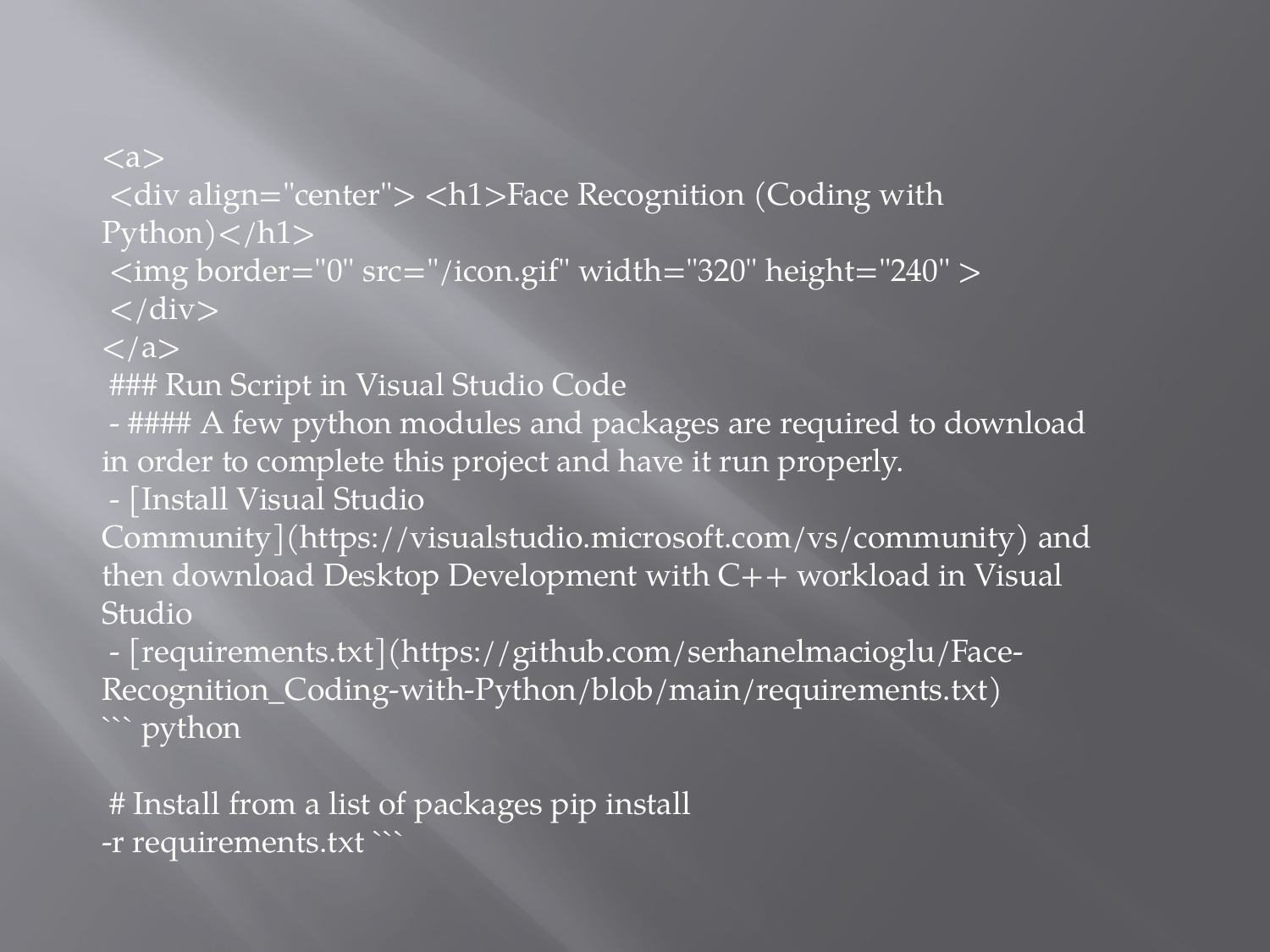

<a>
 <div align="center"> <h1>Face Recognition (Coding with Python)</h1>
 <img border="0" src="/icon.gif" width="320" height="240" >
 </div>
</a>
 ### Run Script in Visual Studio Code
 - #### A few python modules and packages are required to download in order to complete this project and have it run properly.
 - [Install Visual Studio Community](https://visualstudio.microsoft.com/vs/community) and then download Desktop Development with C++ workload in Visual Studio
 - [requirements.txt](https://github.com/serhanelmacioglu/Face-Recognition_Coding-with-Python/blob/main/requirements.txt)
``` python

 # Install from a list of packages pip install
-r requirements.txt ```